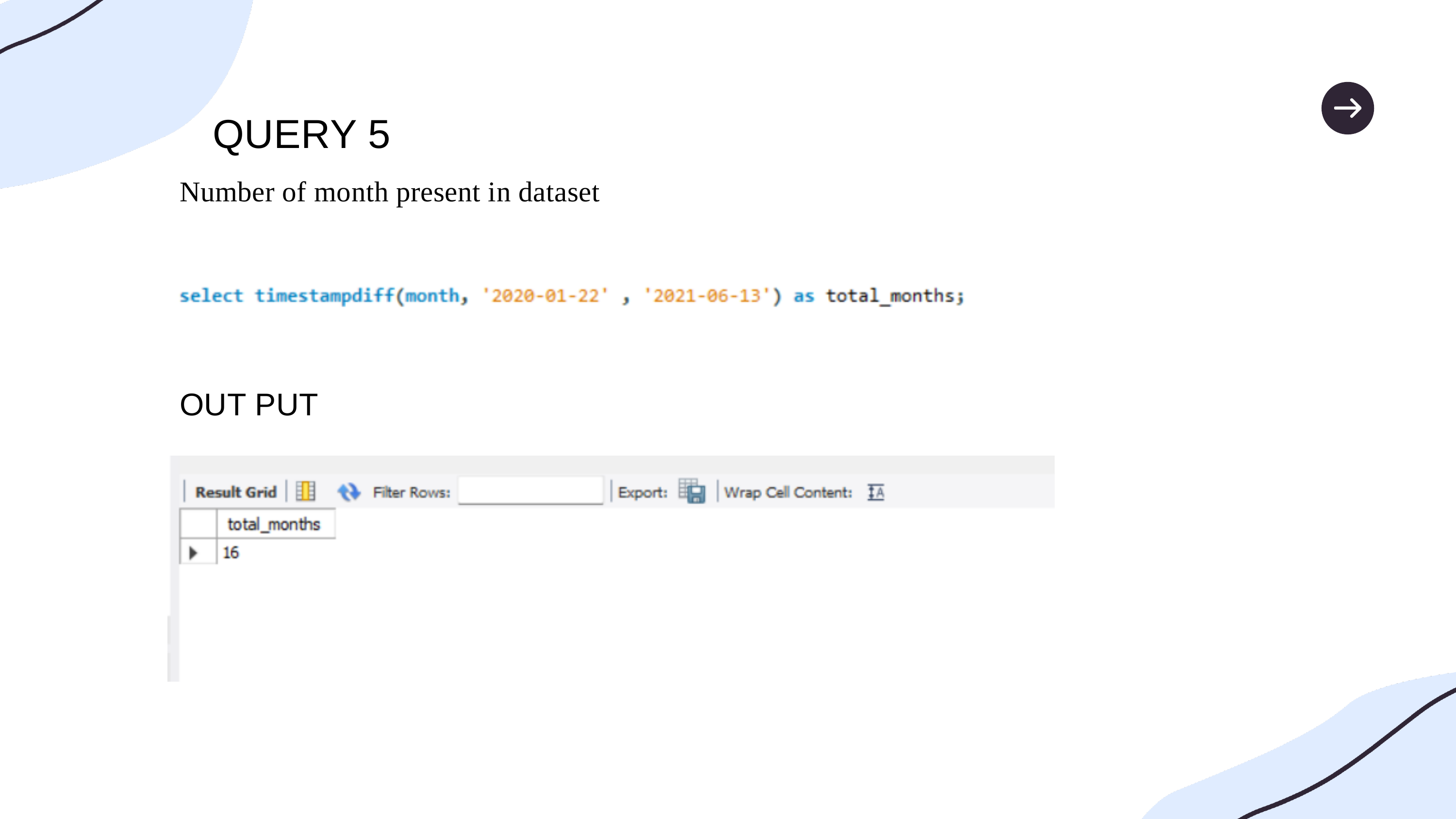

QUERY 5
Number of month present in dataset

OUT PUT